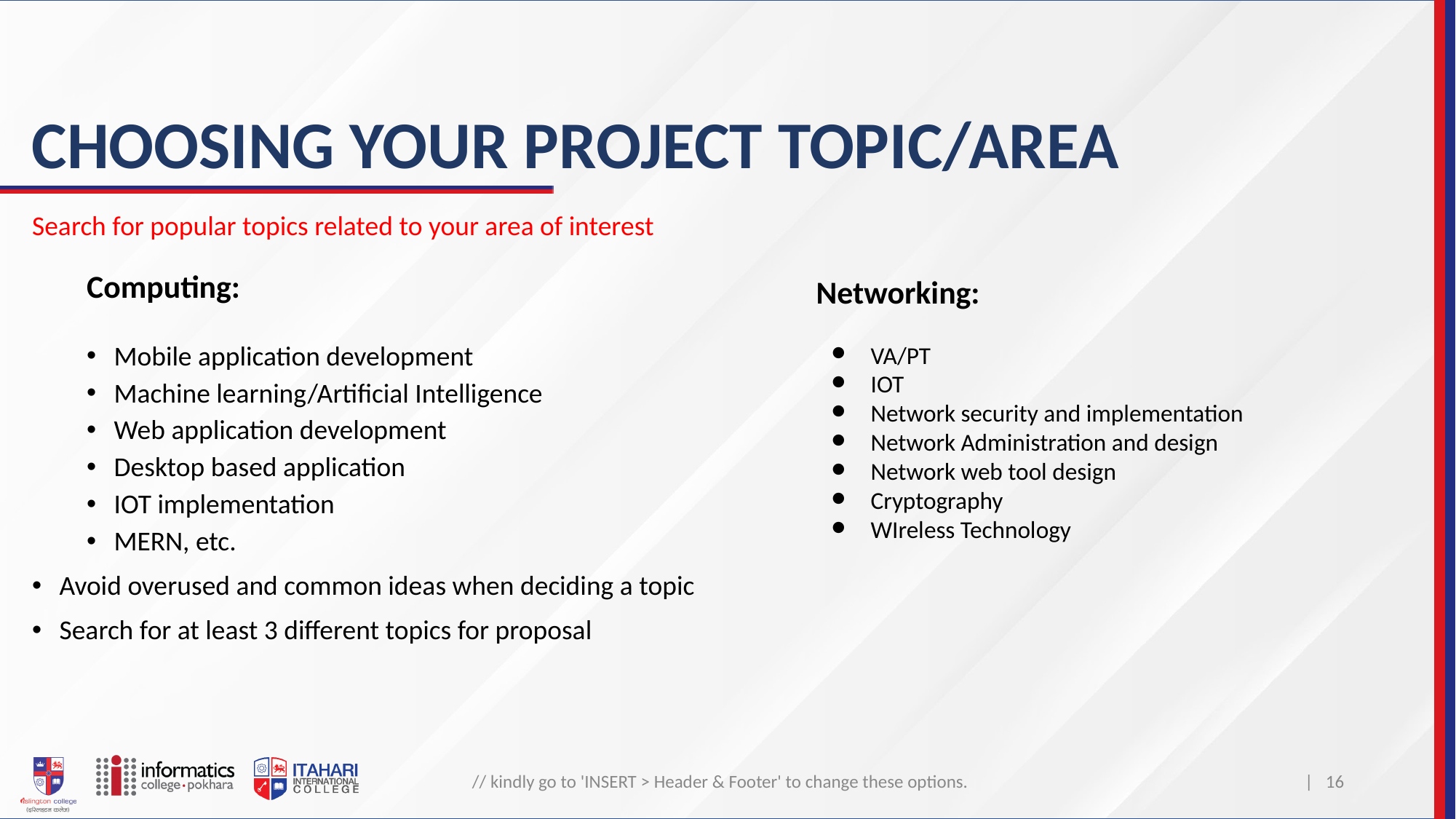

# CHOOSING YOUR PROJECT TOPIC/AREA
Search for popular topics related to your area of interest

Computing:

Mobile application development
Machine learning/Artificial Intelligence
Web application development
Desktop based application
IOT implementation
MERN, etc.
Avoid overused and common ideas when deciding a topic
Search for at least 3 different topics for proposal

Networking:

VA/PT
IOT
Network security and implementation
Network Administration and design
Network web tool design
Cryptography
WIreless Technology
// kindly go to 'INSERT > Header & Footer' to change these options.
|   16